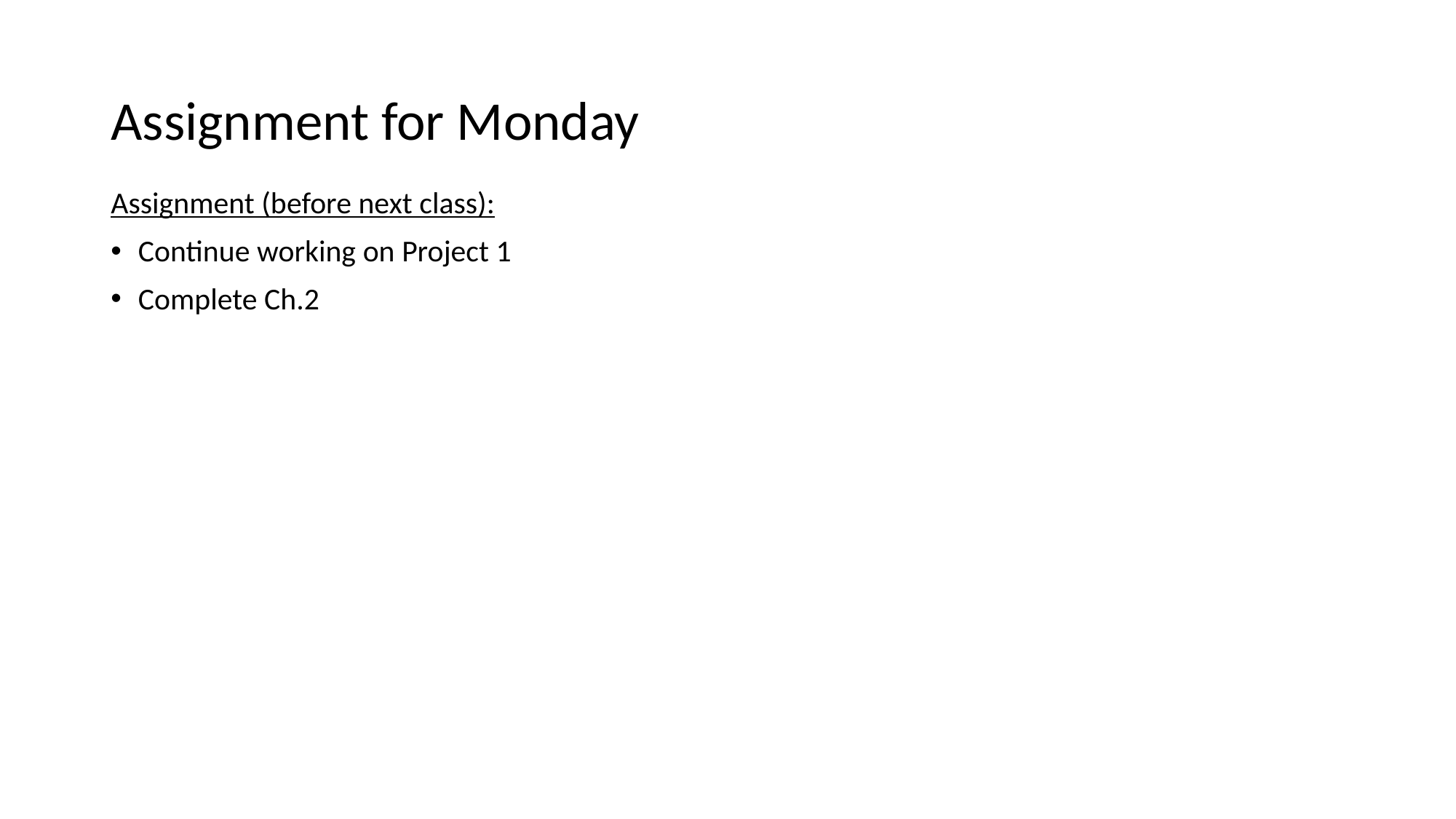

# Assignment for Monday
Assignment (before next class):
Continue working on Project 1
Complete Ch.2